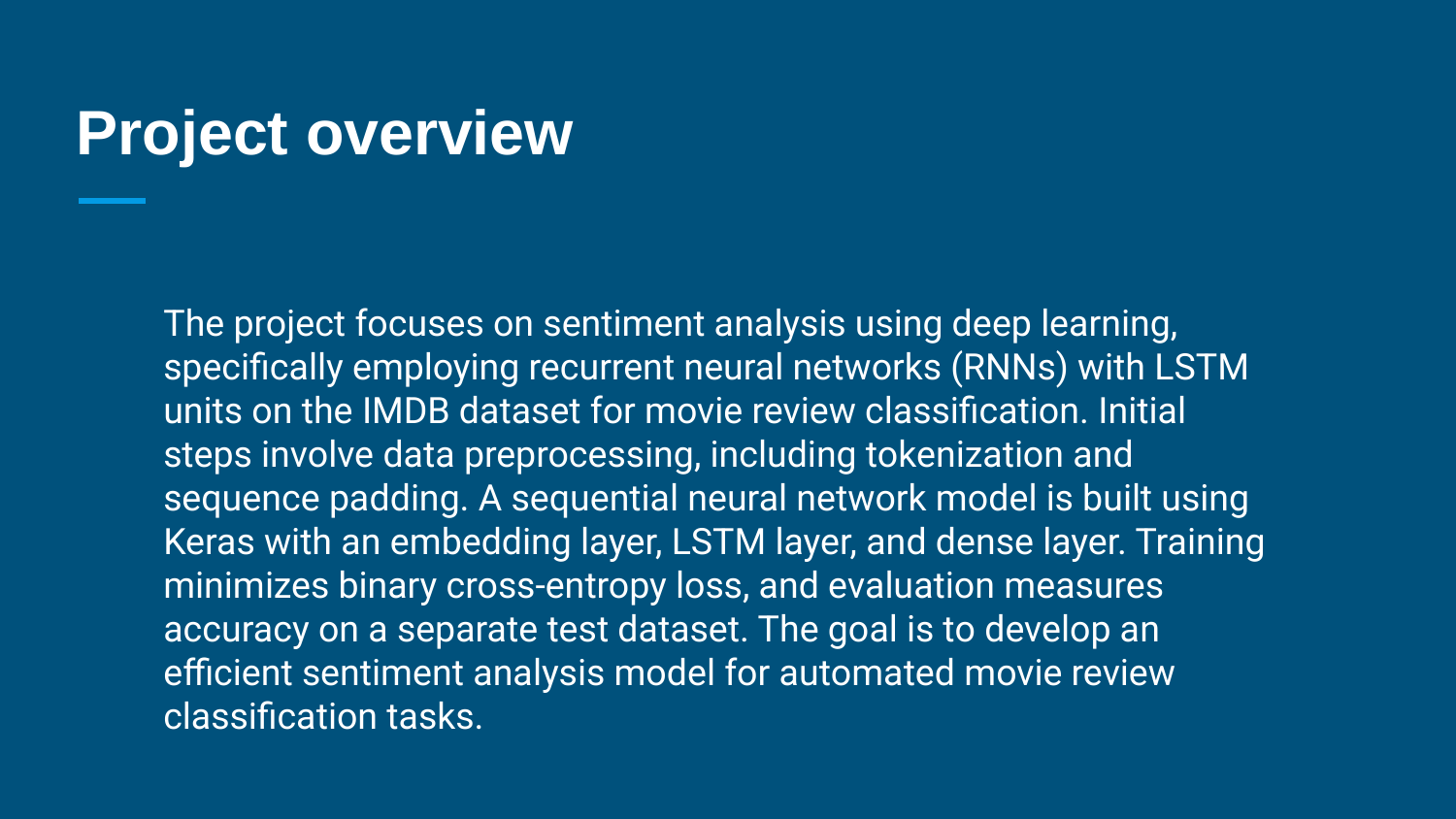

# Project overview

The project focuses on sentiment analysis using deep learning, specifically employing recurrent neural networks (RNNs) with LSTM units on the IMDB dataset for movie review classification. Initial steps involve data preprocessing, including tokenization and sequence padding. A sequential neural network model is built using Keras with an embedding layer, LSTM layer, and dense layer. Training minimizes binary cross-entropy loss, and evaluation measures accuracy on a separate test dataset. The goal is to develop an efficient sentiment analysis model for automated movie review classification tasks.